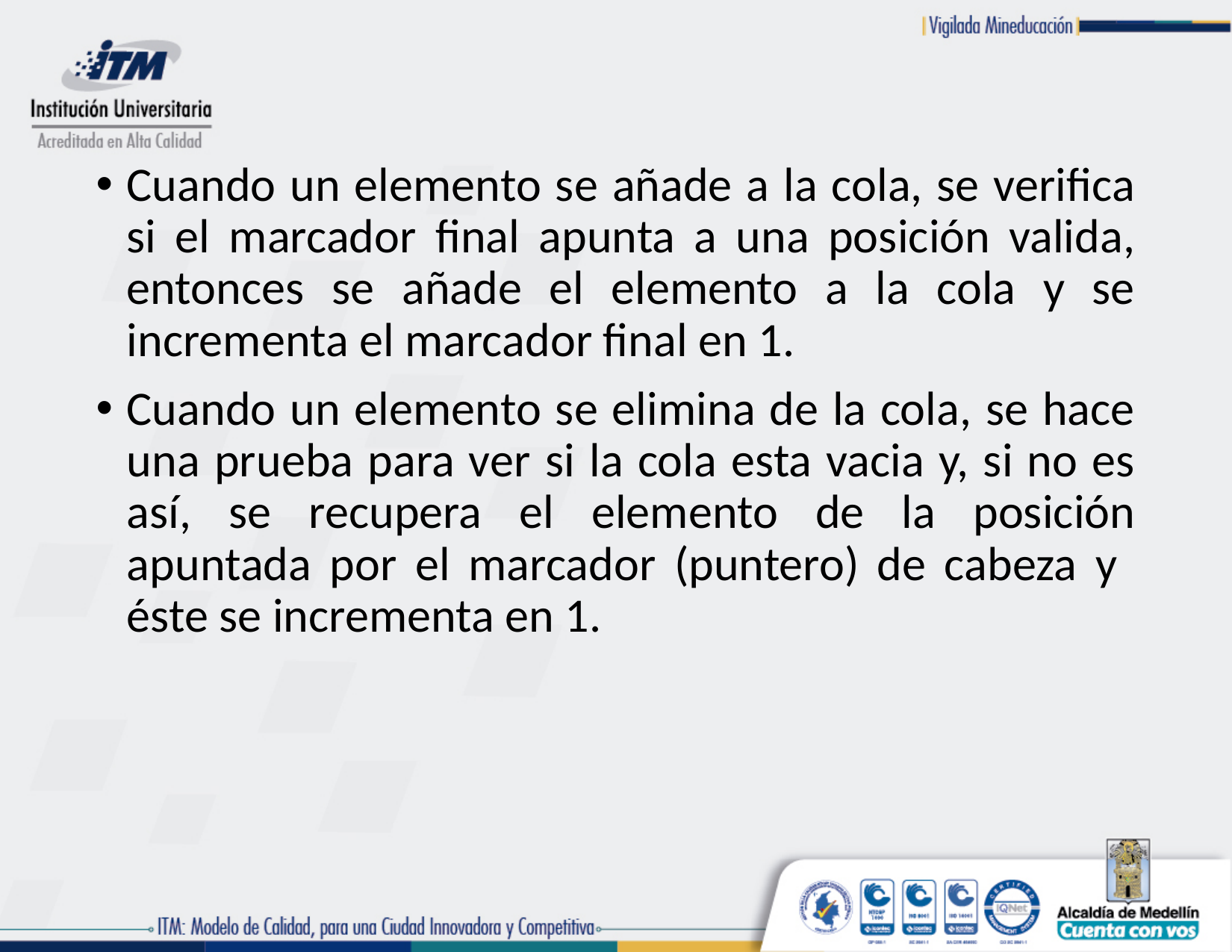

Cuando un elemento se añade a la cola, se verifica si el marcador final apunta a una posición valida, entonces se añade el elemento a la cola y se incrementa el marcador final en 1.
Cuando un elemento se elimina de la cola, se hace una prueba para ver si la cola esta vacia y, si no es así, se recupera el elemento de la posición apuntada por el marcador (puntero) de cabeza y  éste se incrementa en 1.